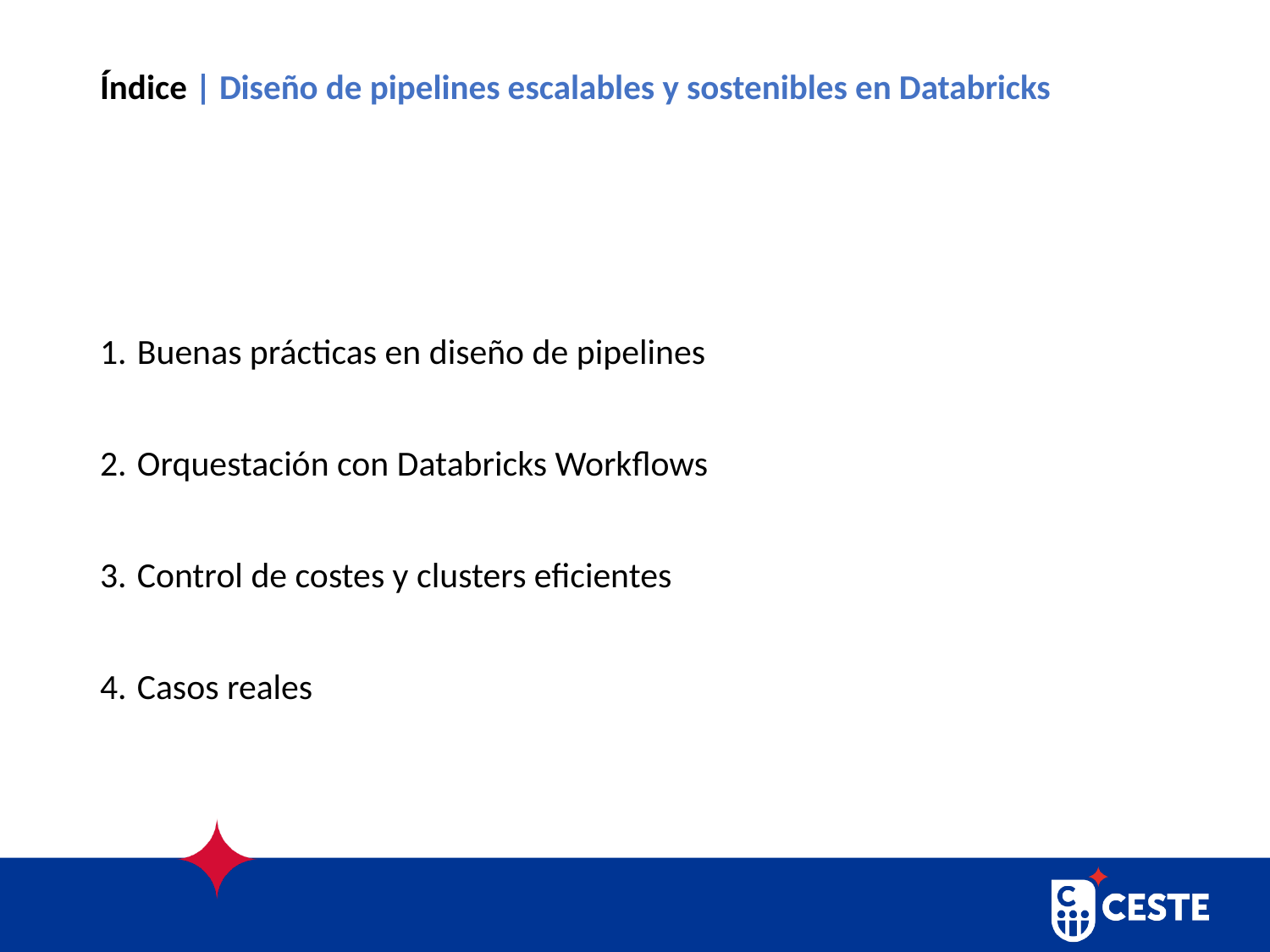

# Índice | Diseño de pipelines escalables y sostenibles en Databricks

Buenas prácticas en diseño de pipelines

Orquestación con Databricks Workflows

Control de costes y clusters eficientes

Casos reales